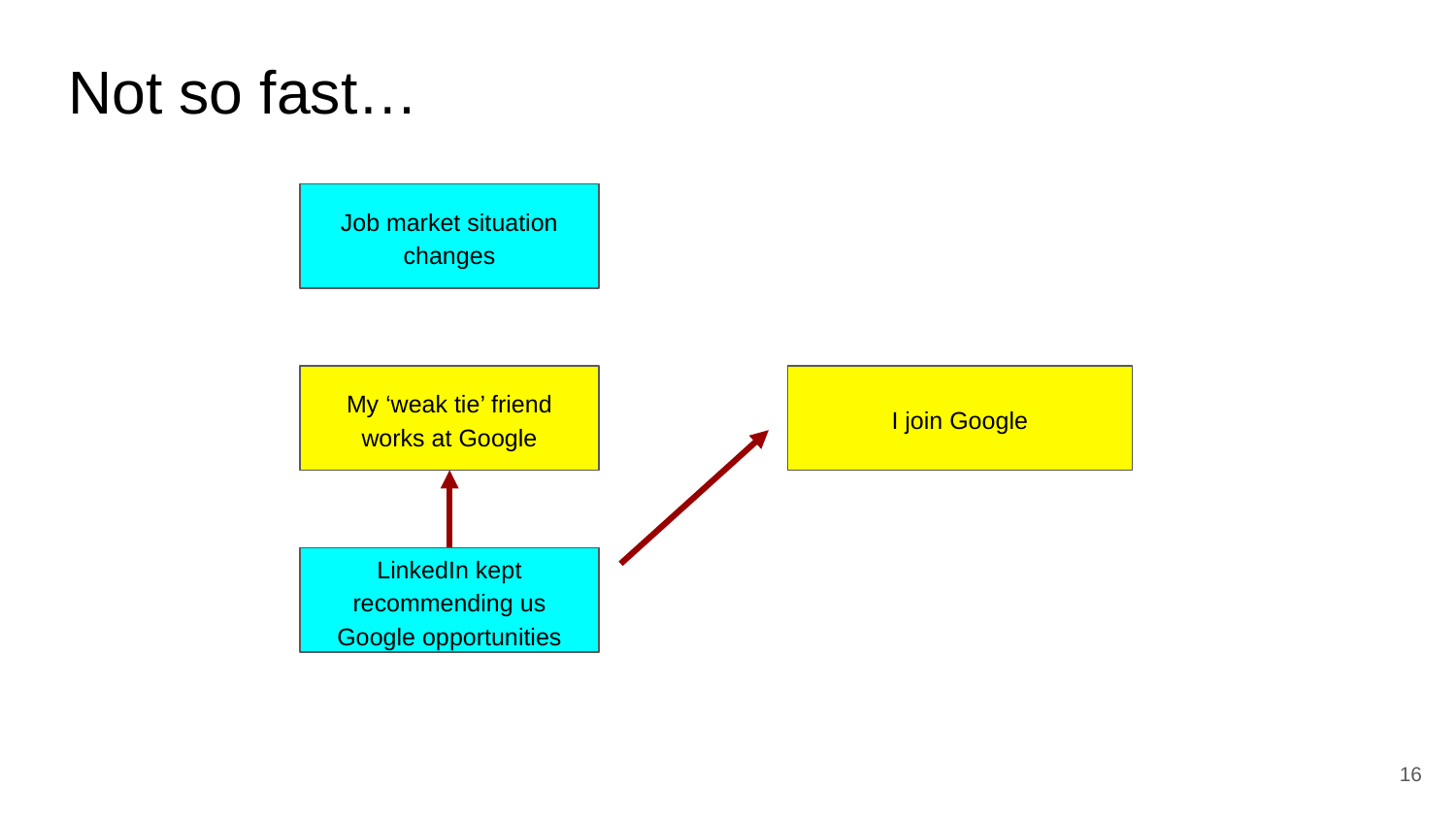

Not so fast…
Job market situation changes
My ‘weak tie’ friend works at Google

I join Google
LinkedIn kept recommending us Google opportunities
16